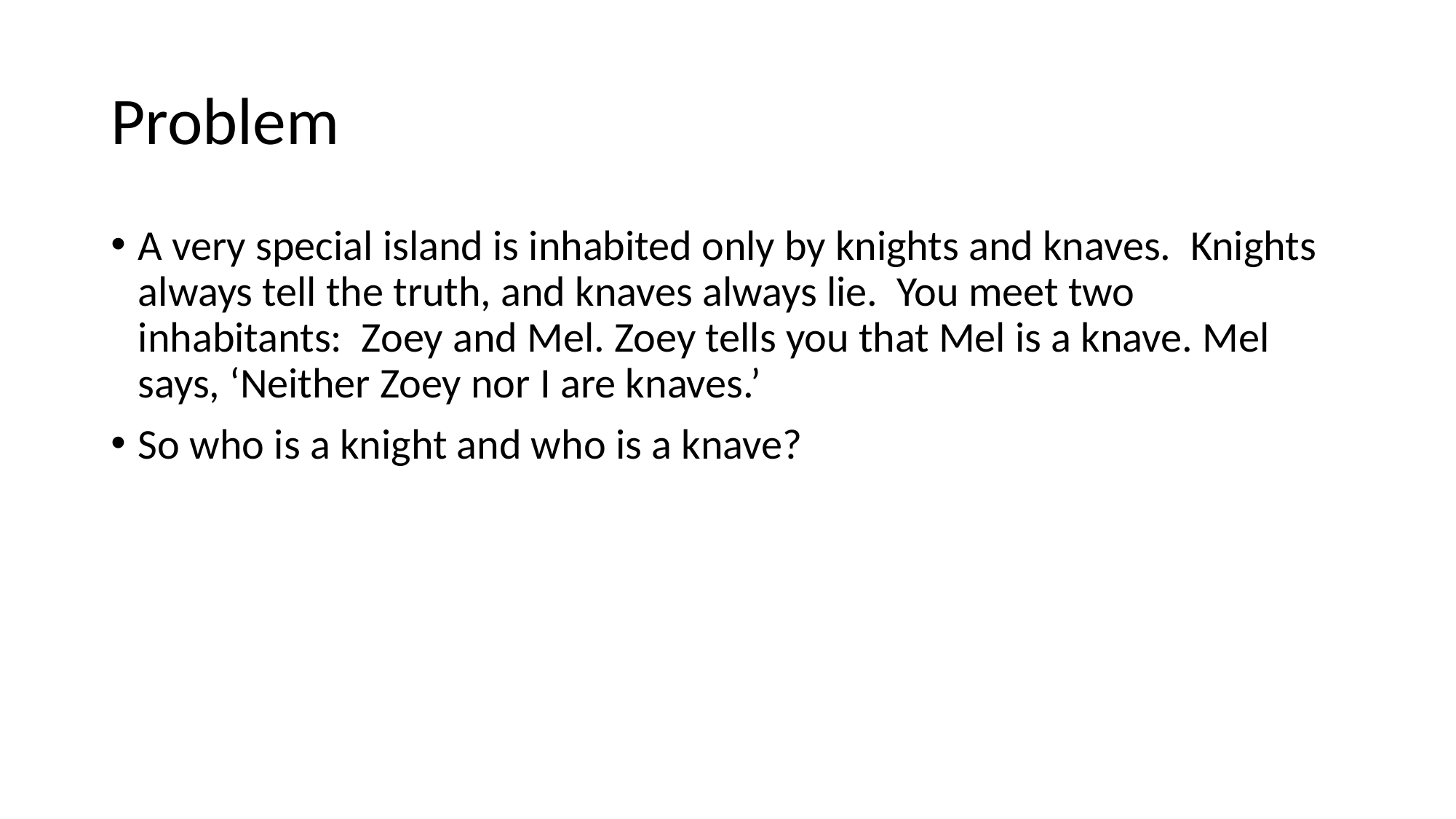

# Problem
A very special island is inhabited only by knights and knaves.  Knights always tell the truth, and knaves always lie.  You meet two inhabitants:  Zoey and Mel. Zoey tells you that Mel is a knave. Mel says, ‘Neither Zoey nor I are knaves.’
So who is a knight and who is a knave?